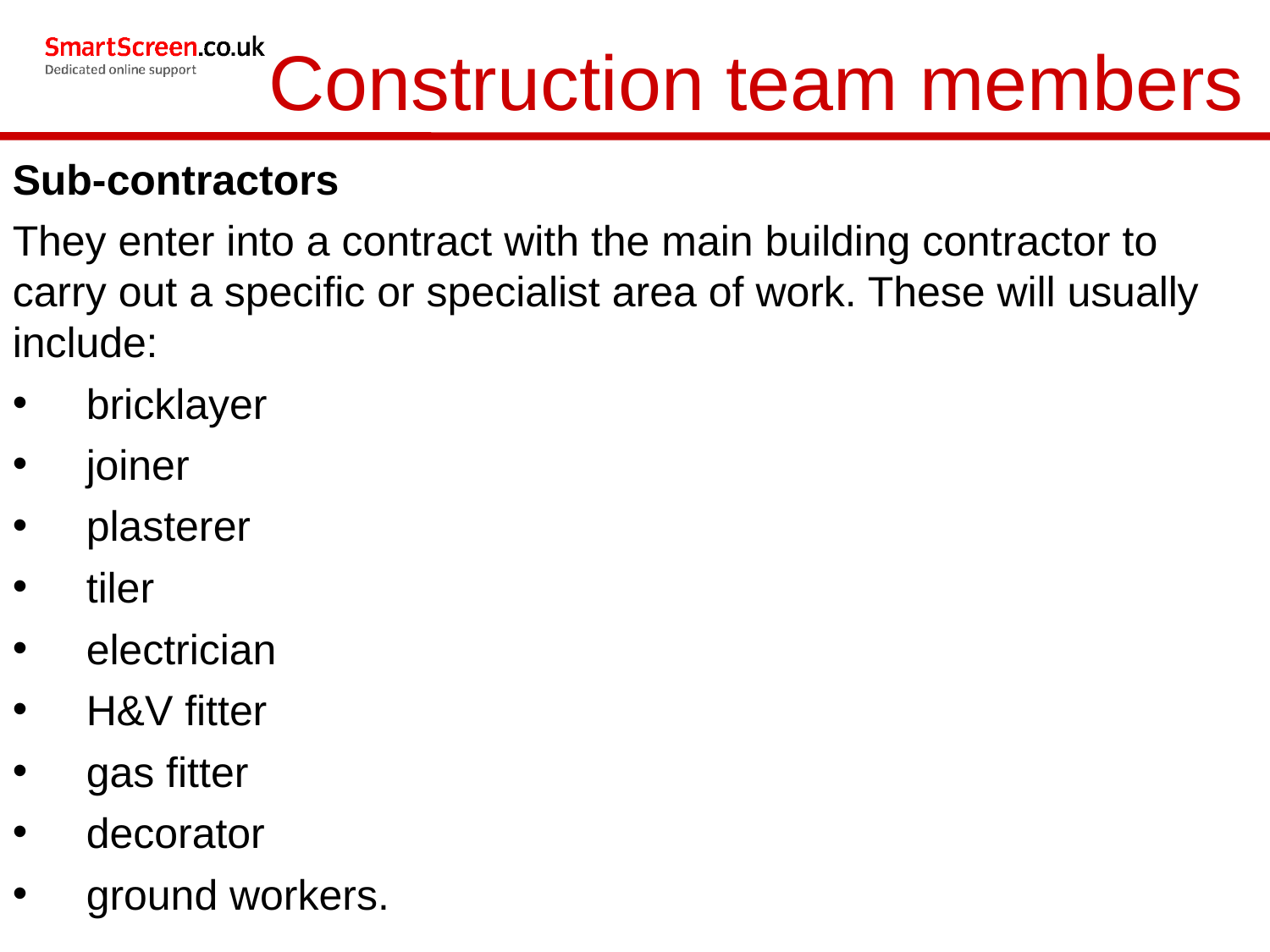

Construction team members

Sub-contractors
They enter into a contract with the main building contractor to carry out a specific or specialist area of work. These will usually include:
bricklayer
joiner
plasterer
tiler
electrician
H&V fitter
gas fitter
decorator
ground workers.